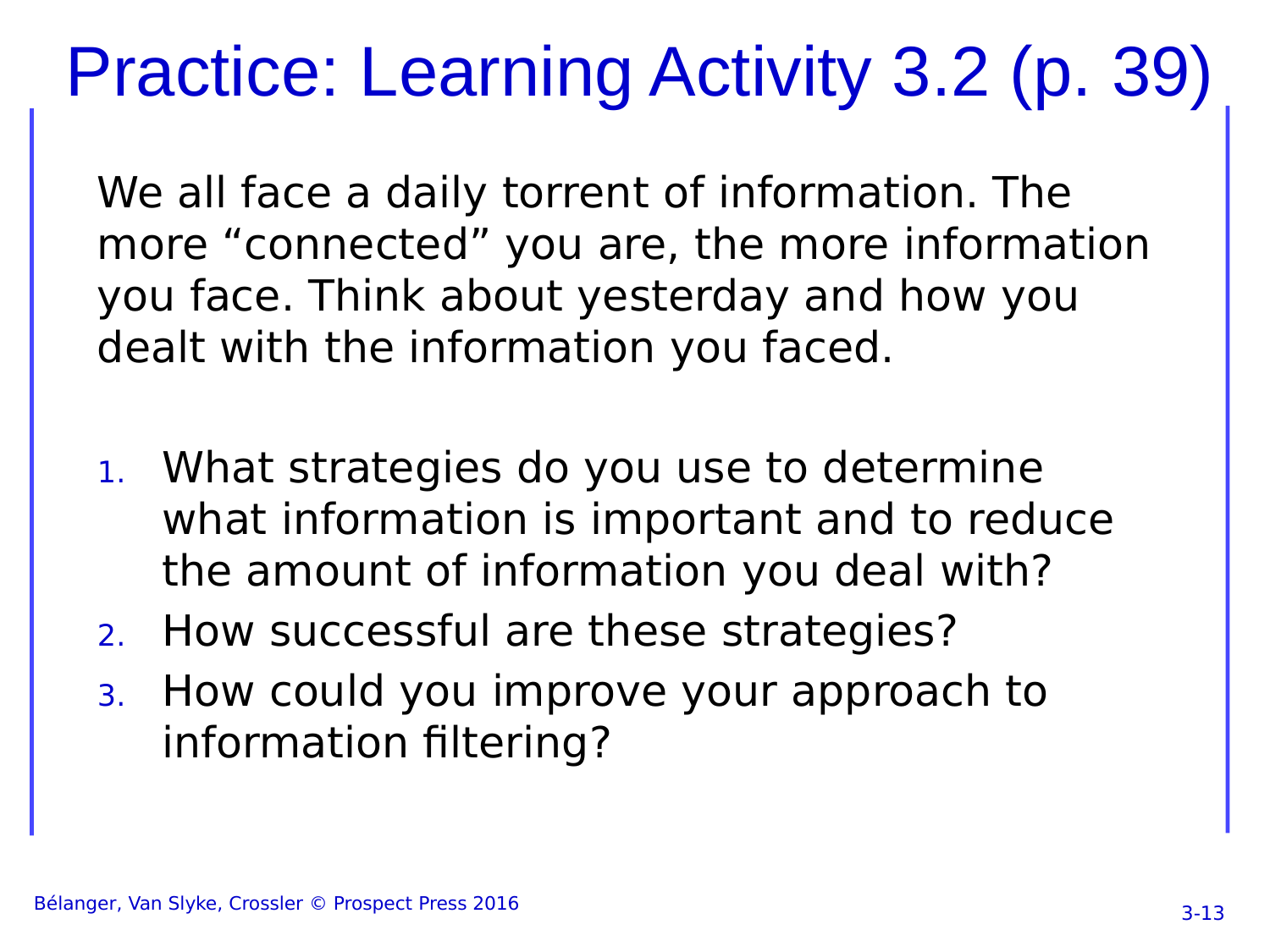

# Practice: Learning Activity 3.2 (p. 39)
We all face a daily torrent of information. The more “connected” you are, the more information you face. Think about yesterday and how you dealt with the information you faced.

What strategies do you use to determine what information is important and to reduce the amount of information you deal with?
How successful are these strategies?
How could you improve your approach to information filtering?
Bélanger, Van Slyke, Crossler © Prospect Press 2016
3-13